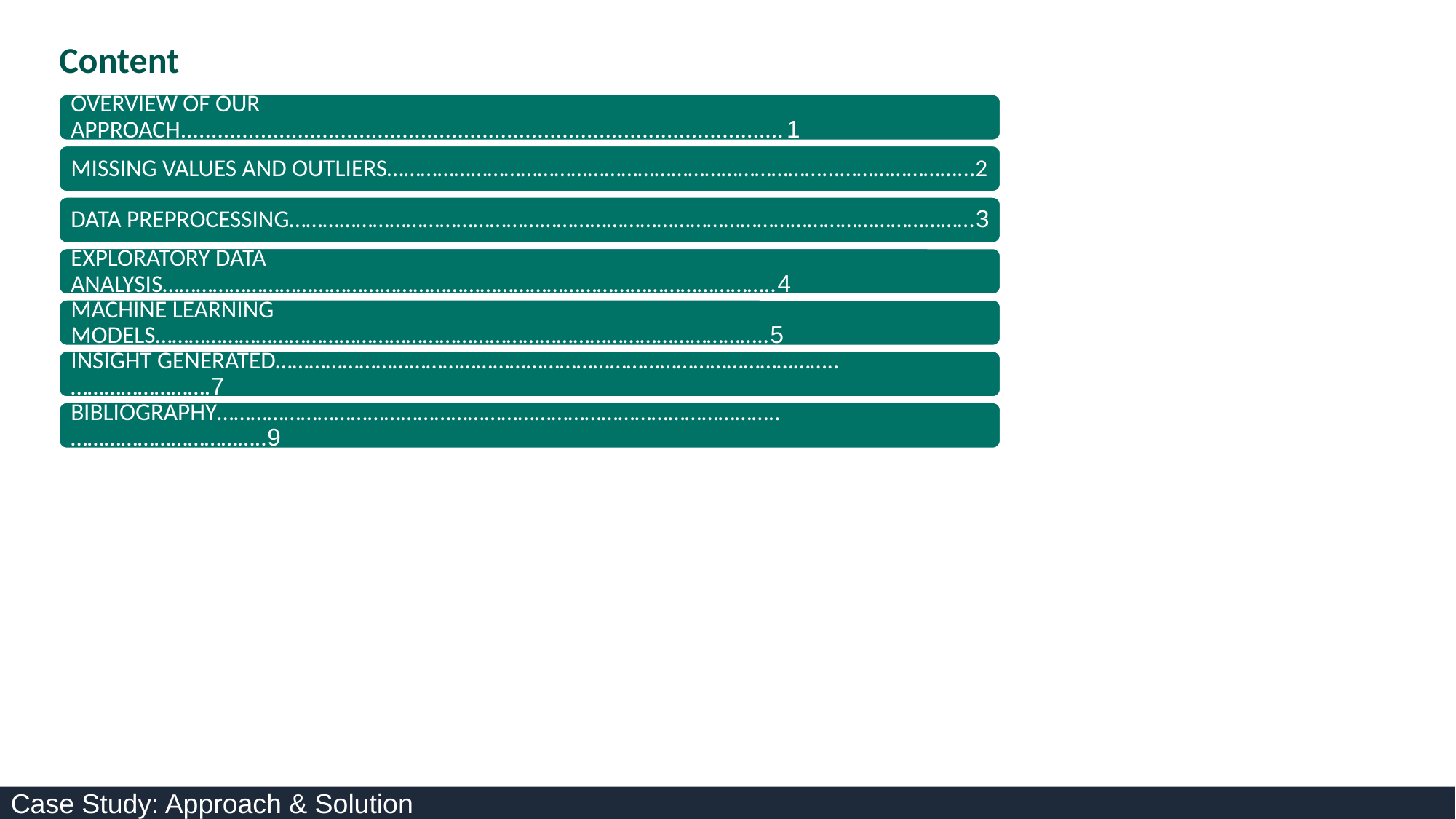

# Content
OVERVIEW OF OUR APPROACH..................................................................................................1
MISSING VALUES AND OUTLIERS……………………………………………………………………...…………………...2
DATA PREPROCESSING……………………………………………………………………………………………………………3
EXPLORATORY DATA ANALYSIS………………………………………………………………………………………………..4
MACHINE LEARNING MODELS………………………………………………………………………………………………..5
INSIGHT GENERATED………………………………………………………………………………………..…………………….7
BIBLIOGRAPHY………………………………………………………………………………………..……………………………..9
Case Study: Approach & Solution